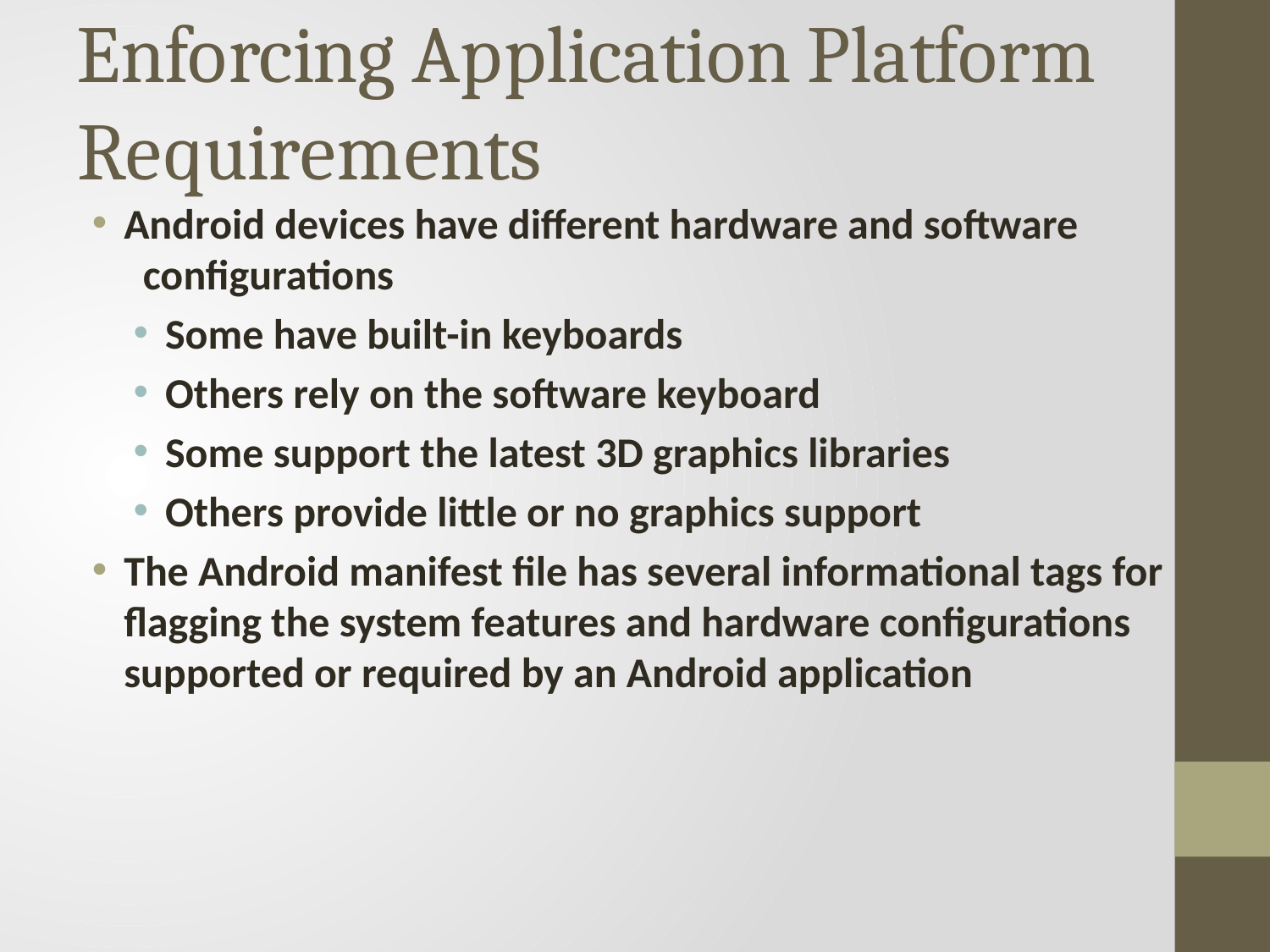

# Enforcing Application Platform    Requirements
Android devices have different hardware and software               configurations
Some have built-in keyboards
Others rely on the software keyboard
Some support the latest 3D graphics libraries
Others provide little or no graphics support
The Android manifest file has several informational tags for  flagging the system features and hardware configurations     supported or required by an Android application